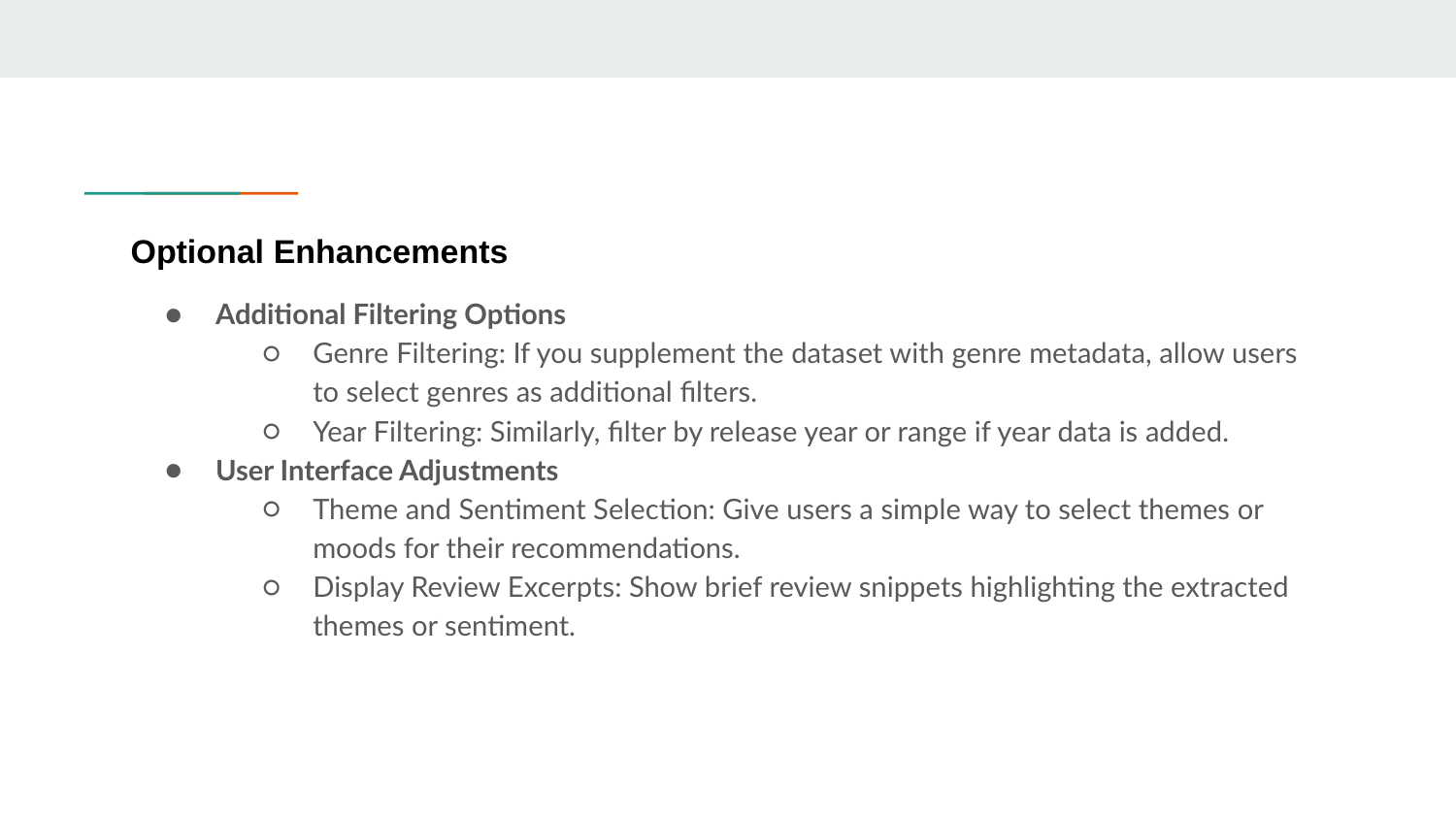

Additional Filtering Options
Genre Filtering: If you supplement the dataset with genre metadata, allow users to select genres as additional filters.
Year Filtering: Similarly, filter by release year or range if year data is added.
User Interface Adjustments
Theme and Sentiment Selection: Give users a simple way to select themes or moods for their recommendations.
Display Review Excerpts: Show brief review snippets highlighting the extracted themes or sentiment.
# Optional Enhancements